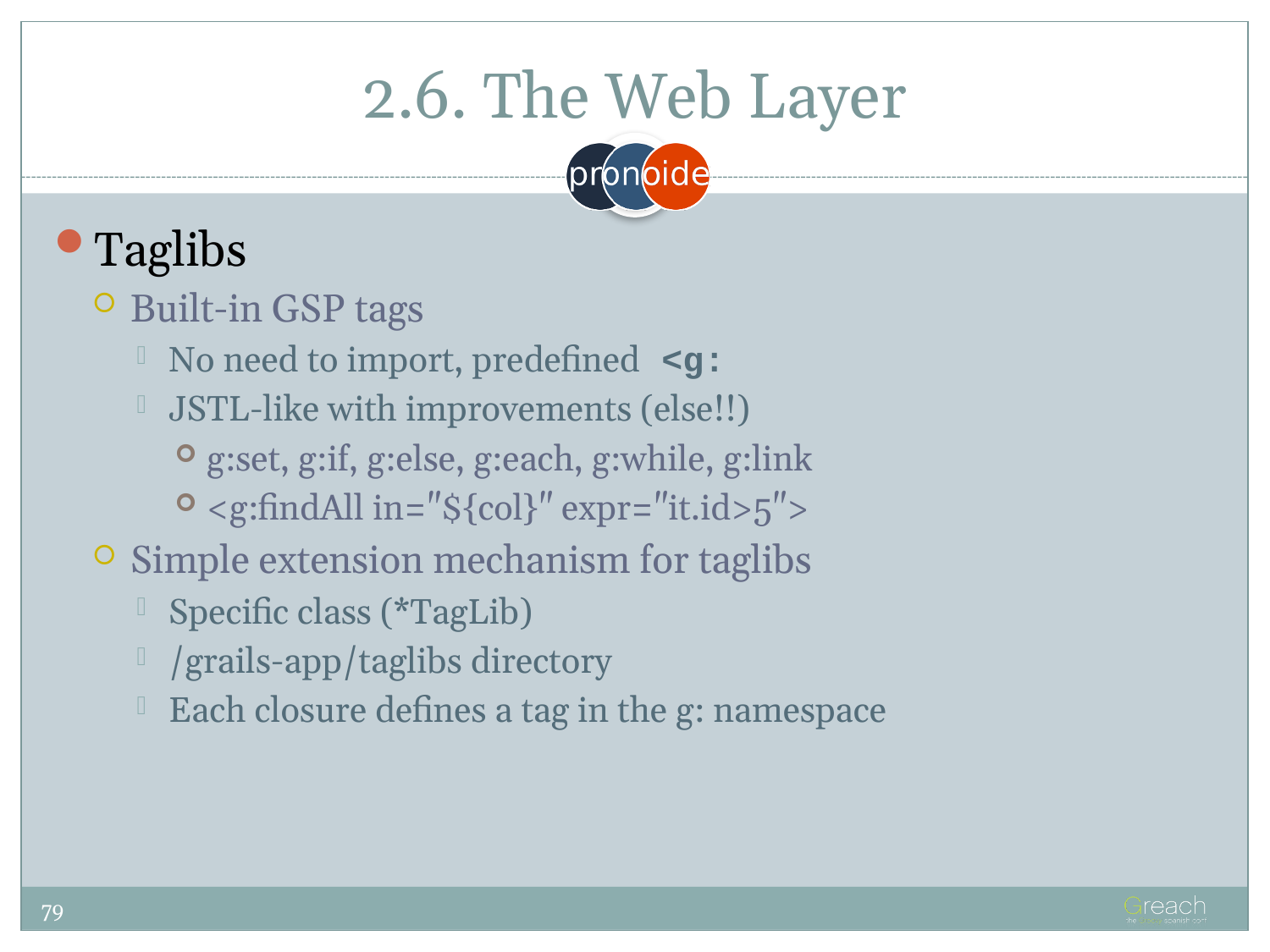

# 2.6. The Web Layer
Taglibs
Built-in GSP tags
No need to import, predefined <g:
JSTL-like with improvements (else!!)
g:set, g:if, g:else, g:each, g:while, g:link
<g:findAll in="${col}" expr="it.id>5">
Simple extension mechanism for taglibs
Specific class (*TagLib)
/grails-app/taglibs directory
Each closure defines a tag in the g: namespace